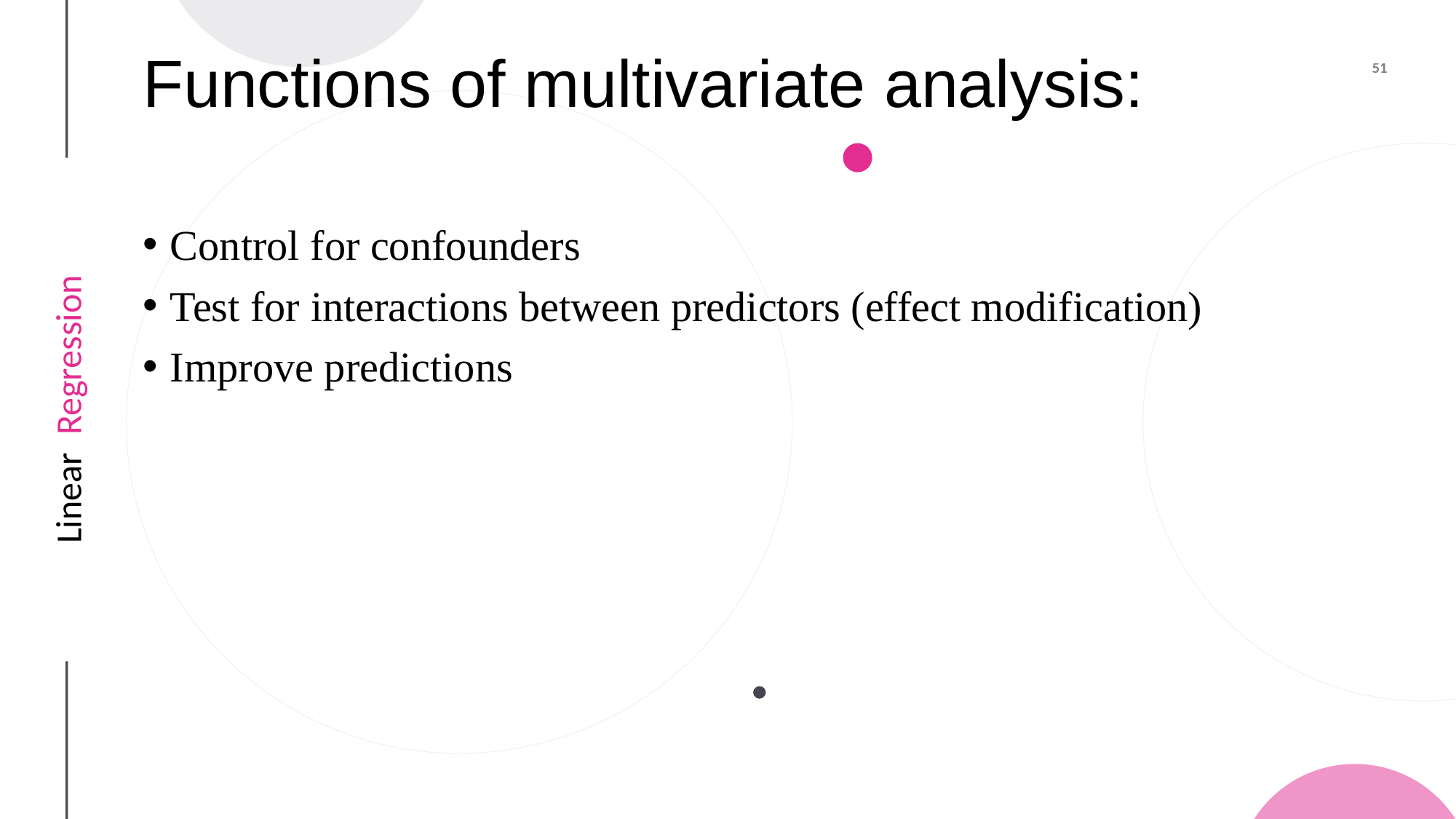

# Functions of multivariate analysis:
Control for confounders
Test for interactions between predictors (effect modification)
Improve predictions